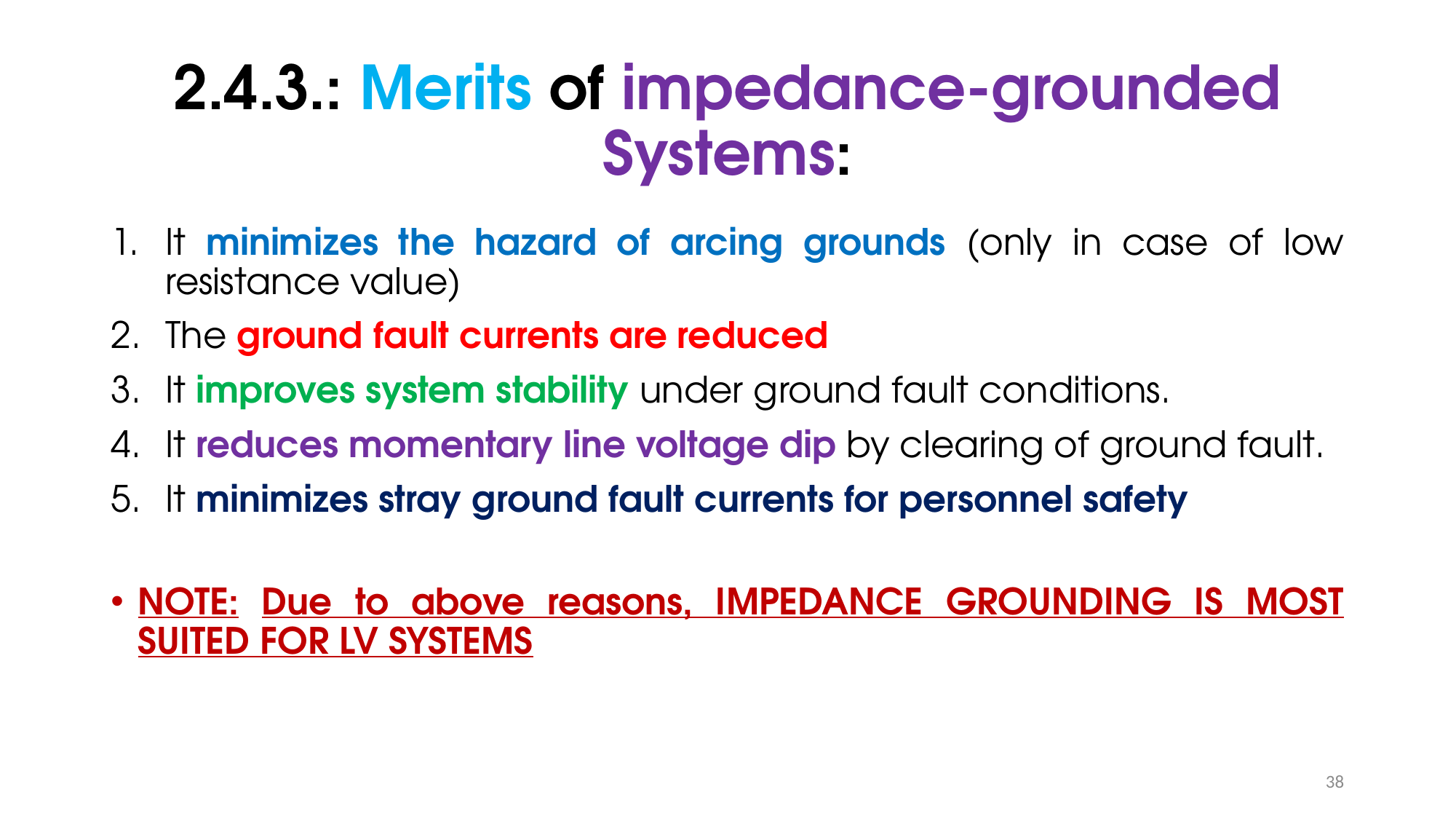

# 2.4.3.: Merits of impedance-grounded Systems:
It minimizes the hazard of arcing grounds (only in case of low resistance value)
The ground fault currents are reduced
It improves system stability under ground fault conditions.
It reduces momentary line voltage dip by clearing of ground fault.
It minimizes stray ground fault currents for personnel safety

NOTE: Due to above reasons, IMPEDANCE GROUNDING IS MOST SUITED FOR LV SYSTEMS
38